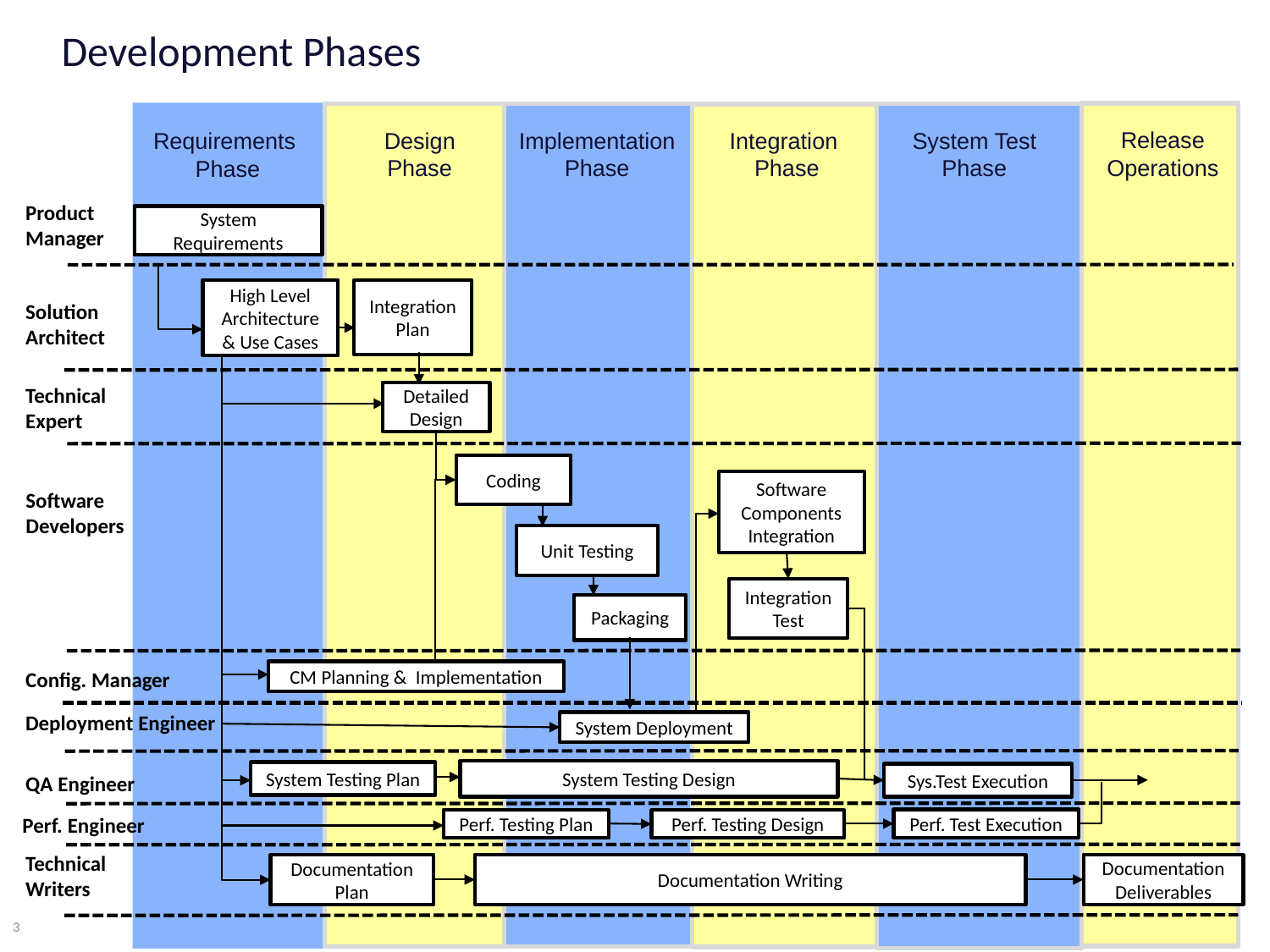

Development Phases

Release
Operations
Integration
Phase
System Test
Phase
Design
Phase
Implementation
Phase
Requirements
Phase
Product Manager
System Requirements
Integration Plan
High Level Architecture & Use Cases
Solution
Architect
Detailed Design
Technical Expert
Coding
Software Components Integration
Software Developers
Unit Testing
Integration
Test
Packaging
Config. Manager
CM Planning &  Implementation
Deployment Engineer
System Deployment
QA Engineer
System Testing Design
System Testing Plan
Sys.Test Execution
Perf. Test Execution
Perf. Testing Plan
Perf. Engineer
Perf. Testing Design
Technical Writers
Documentation Deliverables
Documentation Writing
Documentation Plan
3